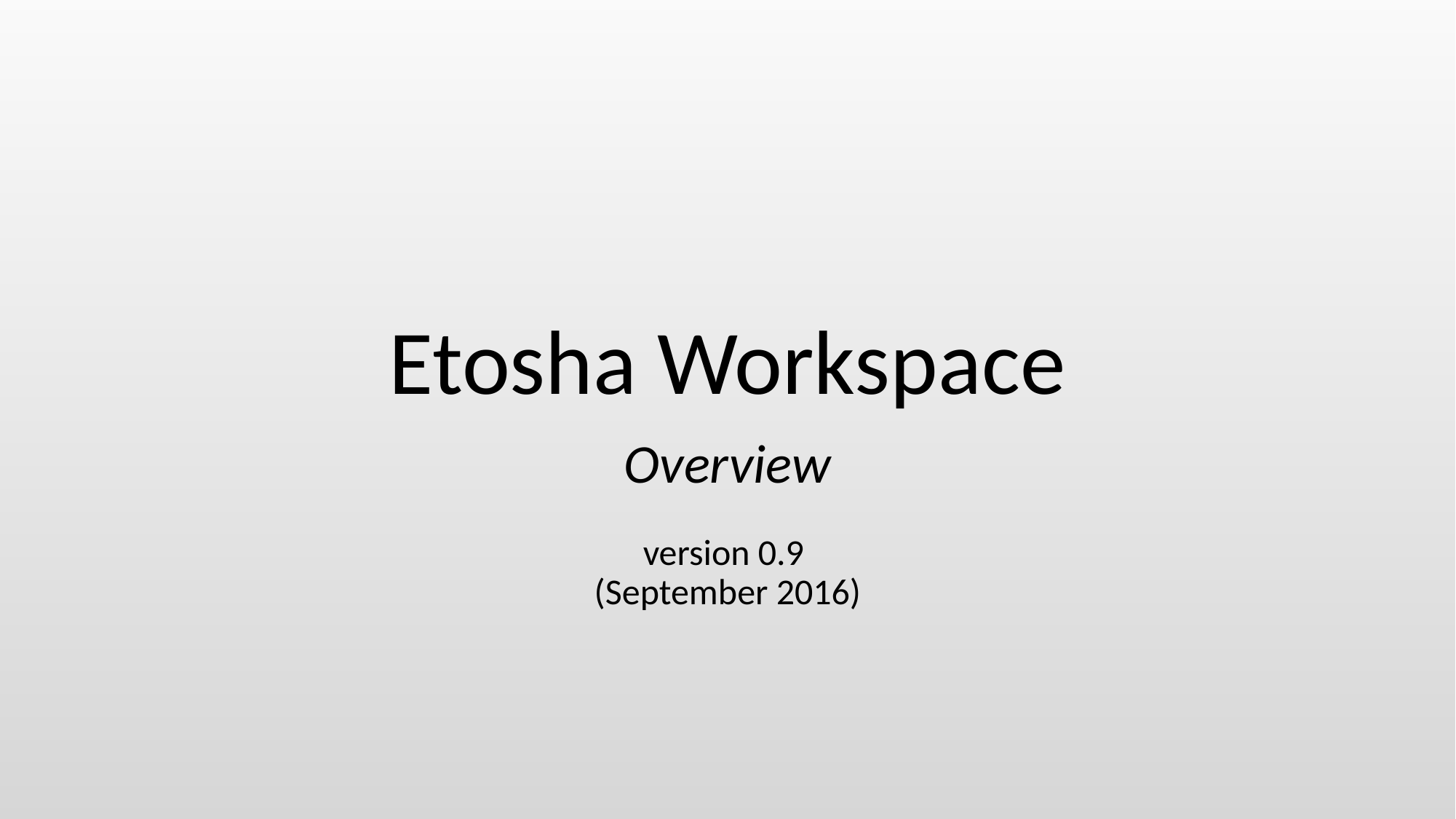

# Etosha Workspace
Overview
version 0.9
(September 2016)